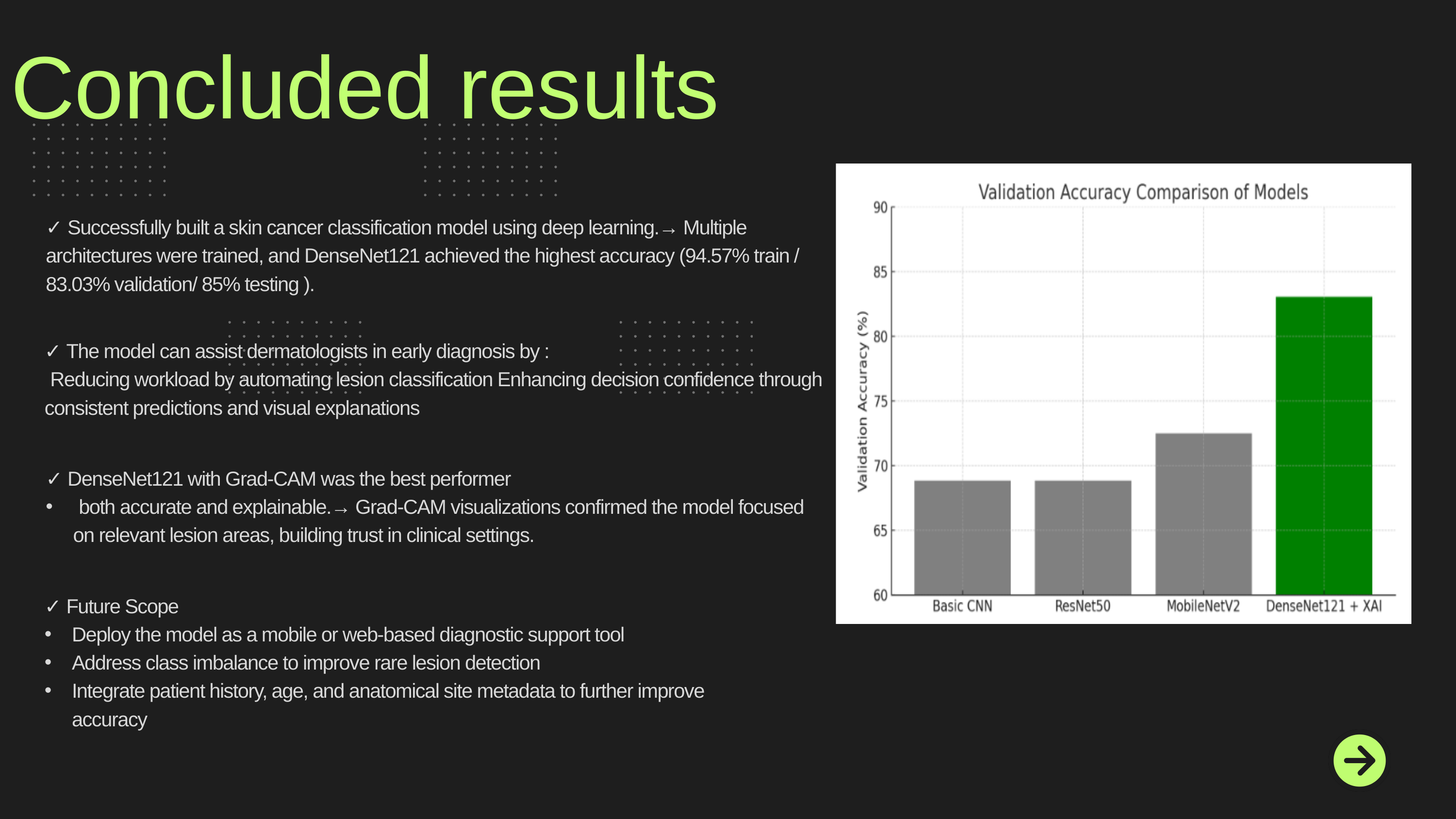

Concluded results

✓ Successfully built a skin cancer classification model using deep learning.→ Multiple architectures were trained, and DenseNet121 achieved the highest accuracy (94.57% train / 83.03% validation/ 85% testing ).

✓ The model can assist dermatologists in early diagnosis by :
 Reducing workload by automating lesion classification Enhancing decision confidence through consistent predictions and visual explanations
✓ DenseNet121 with Grad-CAM was the best performer
 both accurate and explainable.→ Grad-CAM visualizations confirmed the model focused on relevant lesion areas, building trust in clinical settings.
✓ Future Scope
Deploy the model as a mobile or web-based diagnostic support tool
Address class imbalance to improve rare lesion detection
Integrate patient history, age, and anatomical site metadata to further improve accuracy